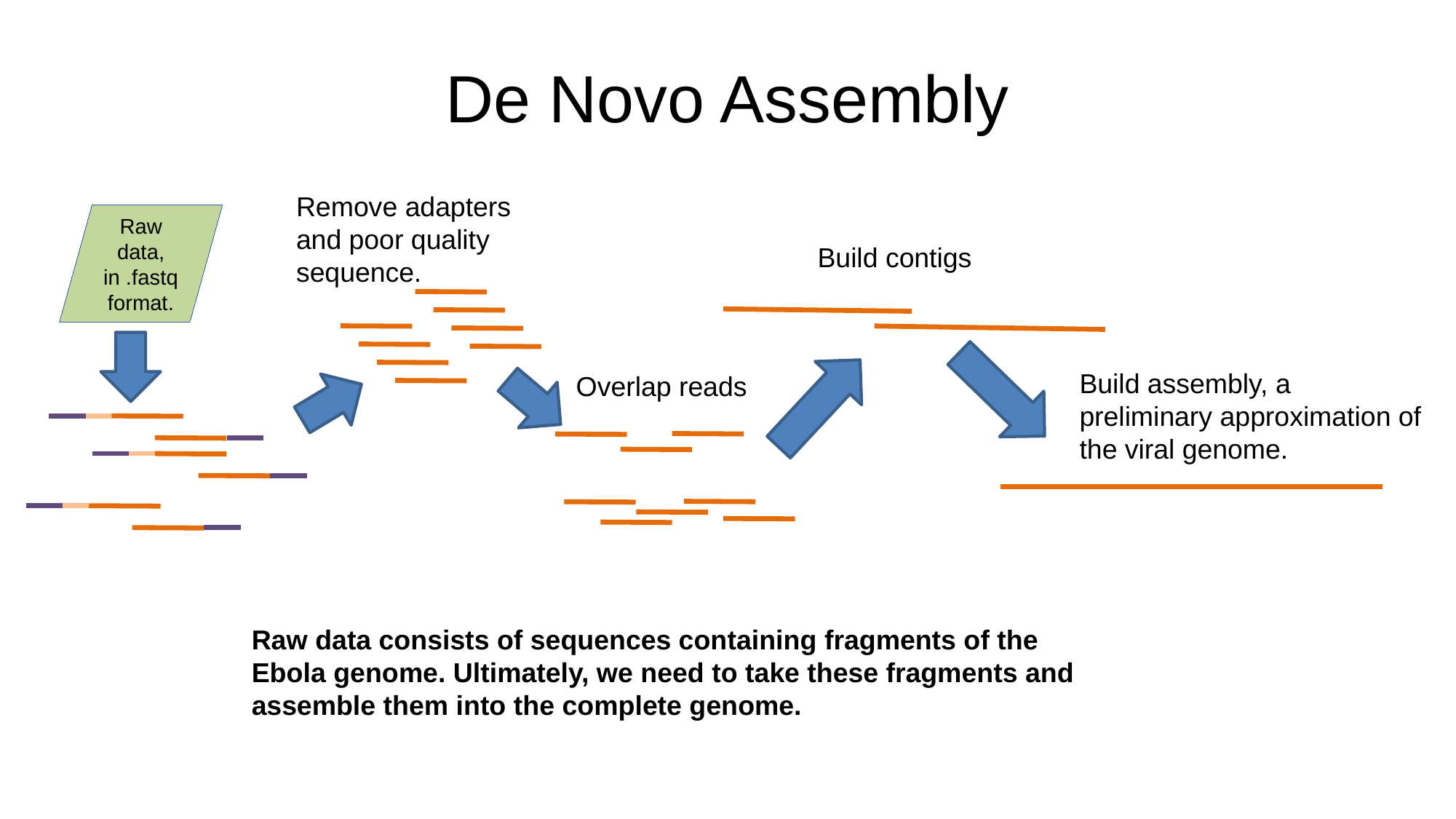

# De Novo Assembly
Remove adapters and poor quality sequence.
Raw data, in .fastq format.
Build contigs

Build assembly, a preliminary approximation of the viral genome.

Overlap reads

Raw data consists of sequences containing fragments of the Ebola genome. Ultimately, we need to take these fragments and assemble them into the complete genome.